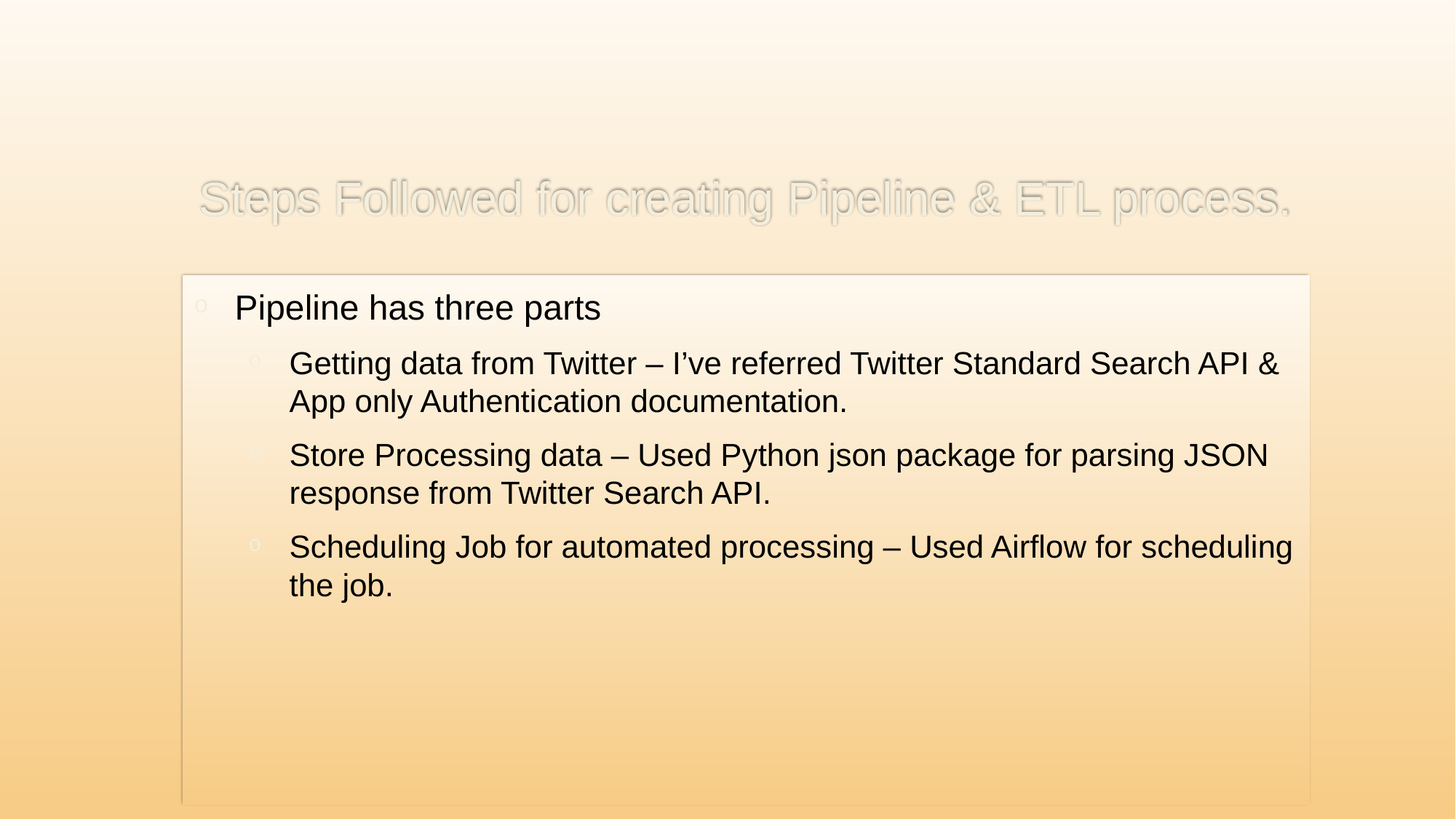

# Steps Followed for creating Pipeline & ETL process.
Pipeline has three parts
Getting data from Twitter – I’ve referred Twitter Standard Search API & App only Authentication documentation.
Store Processing data – Used Python json package for parsing JSON response from Twitter Search API.
Scheduling Job for automated processing – Used Airflow for scheduling the job.